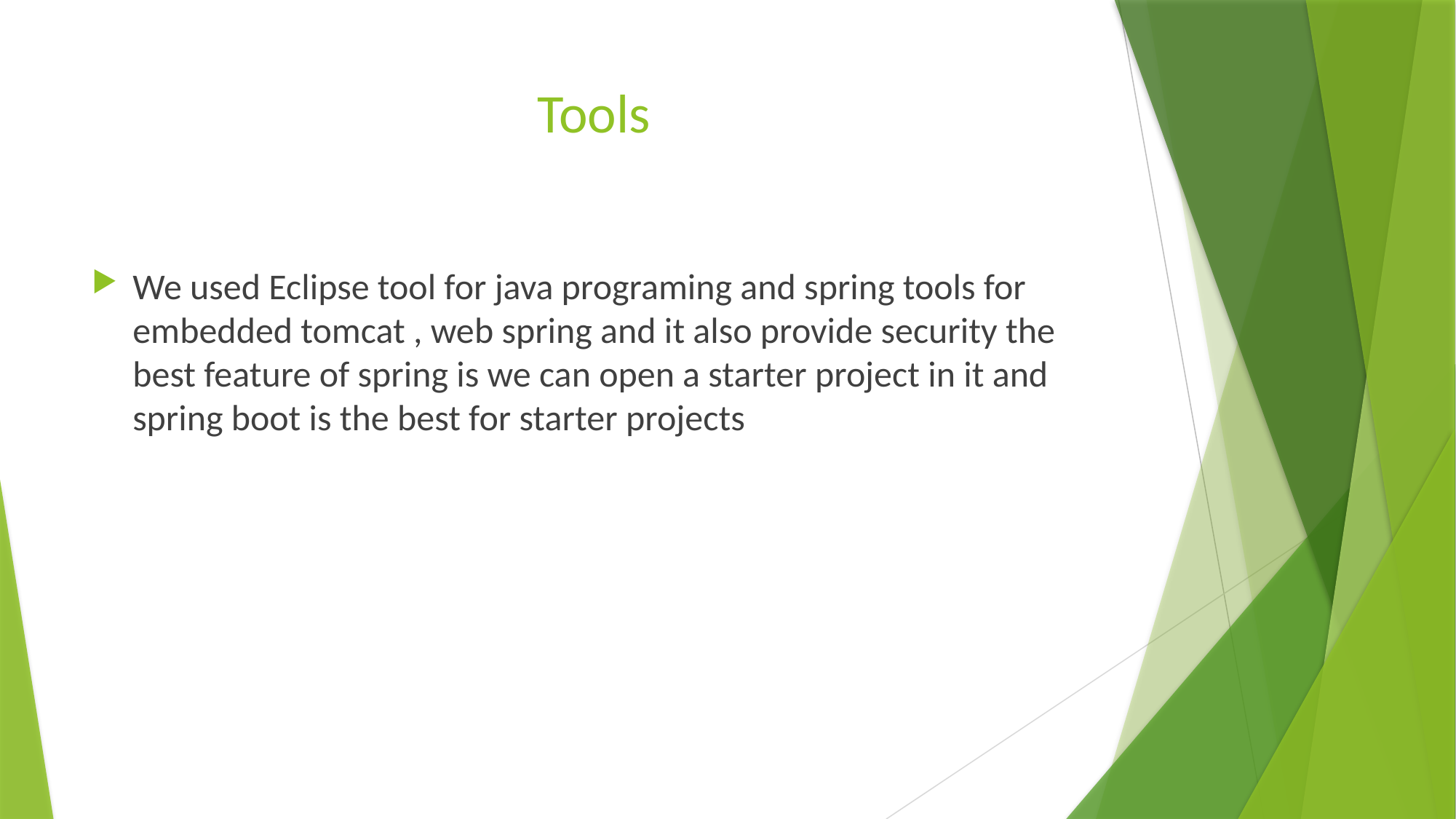

# Tools
We used Eclipse tool for java programing and spring tools for embedded tomcat , web spring and it also provide security the best feature of spring is we can open a starter project in it and spring boot is the best for starter projects